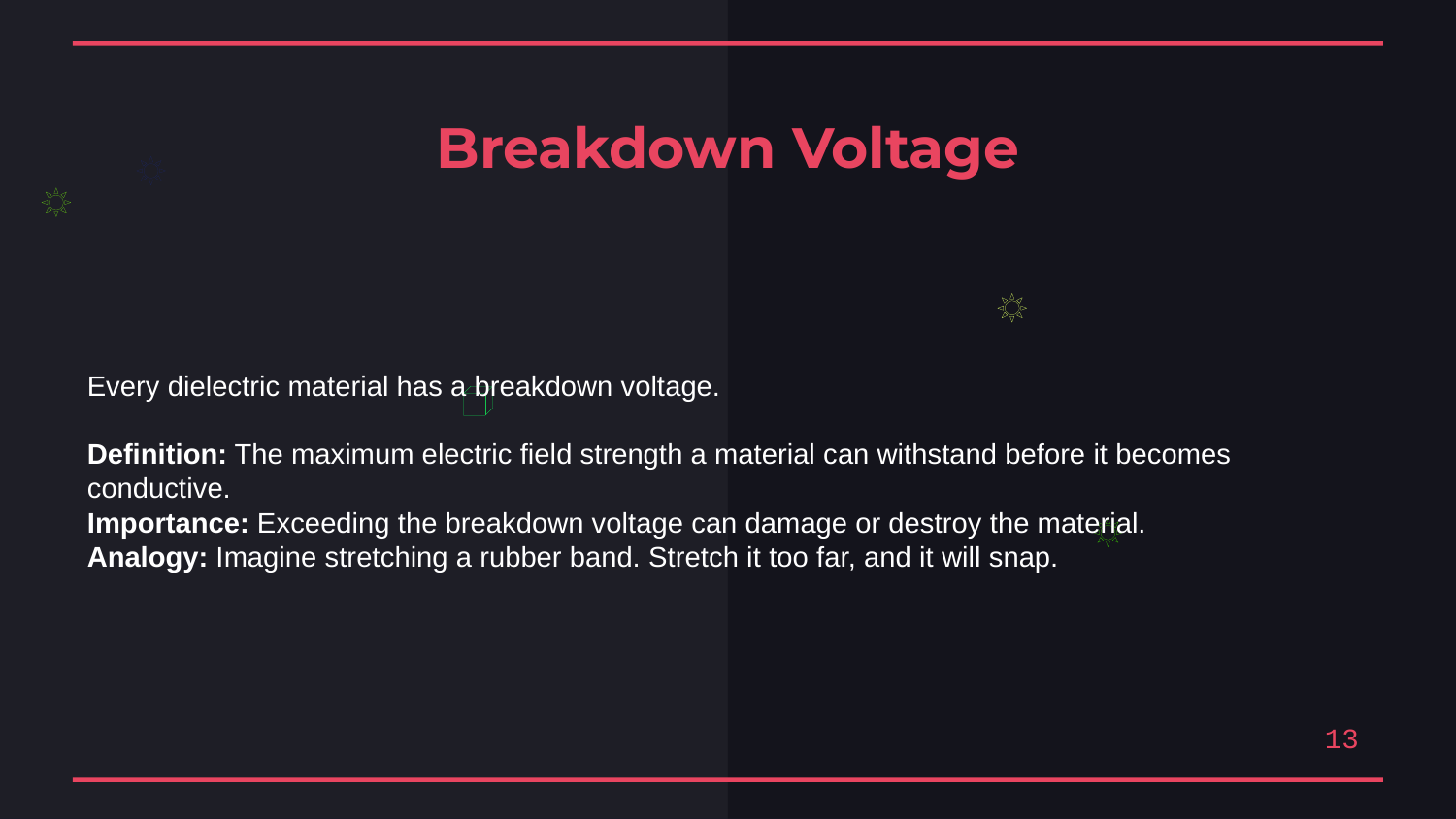

Breakdown Voltage

Every dielectric material has a breakdown voltage.

Definition: The maximum electric field strength a material can withstand before it becomes conductive.
Importance: Exceeding the breakdown voltage can damage or destroy the material.
Analogy: Imagine stretching a rubber band. Stretch it too far, and it will snap.

13